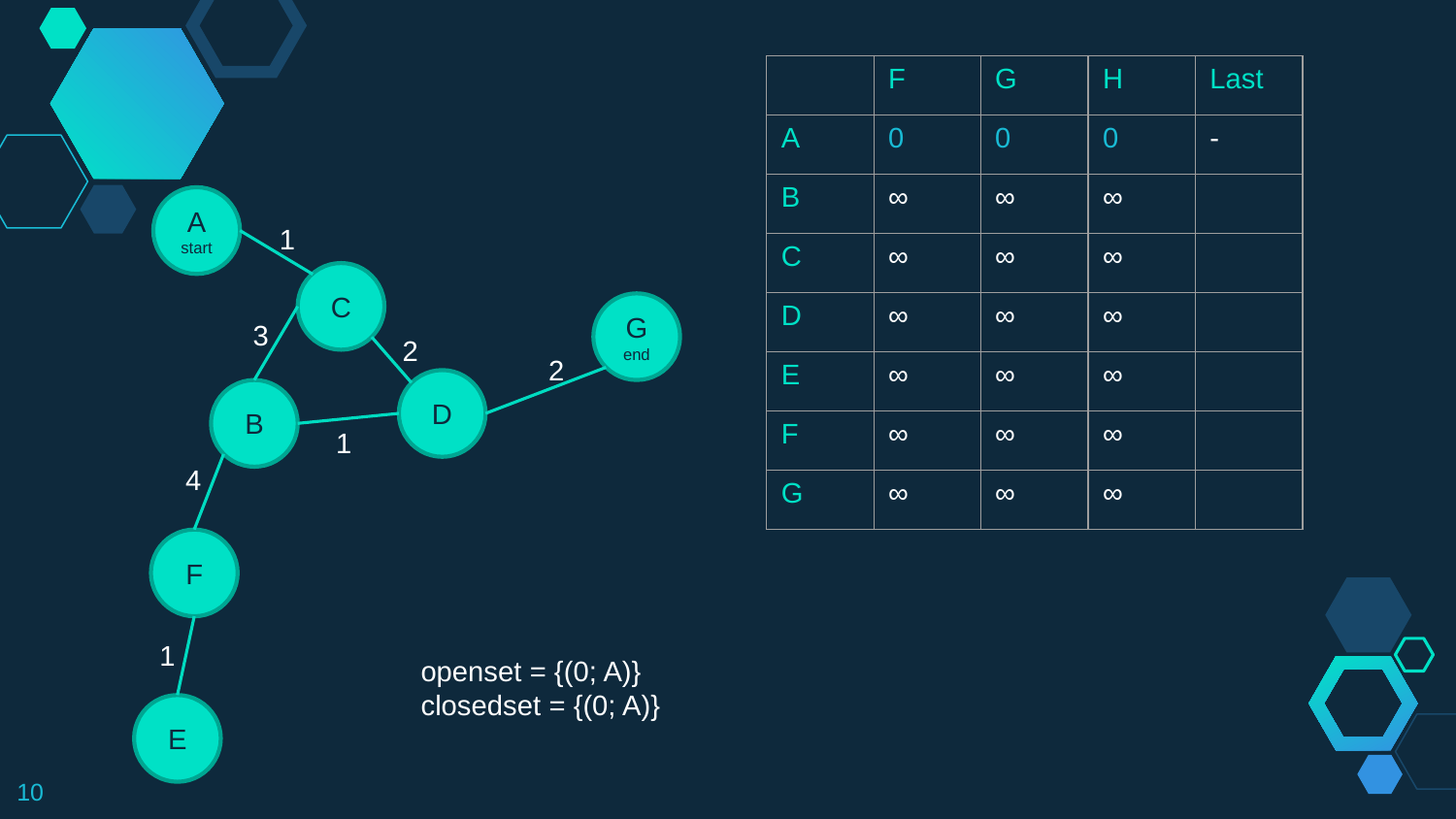

|  | F | G | H | Last |
| --- | --- | --- | --- | --- |
| A | 0 | 0 | 0 | - |
| B | ∞ | ∞ | ∞ |  |
| C | ∞ | ∞ | ∞ |  |
| D | ∞ | ∞ | ∞ |  |
| E | ∞ | ∞ | ∞ |  |
| F | ∞ | ∞ | ∞ |  |
| G | ∞ | ∞ | ∞ |  |
A
start
C
G
end
D
B
F
E
1
3
2
2
1
4
1
openset = {(0; A)}
closedset = {(0; A)}
10